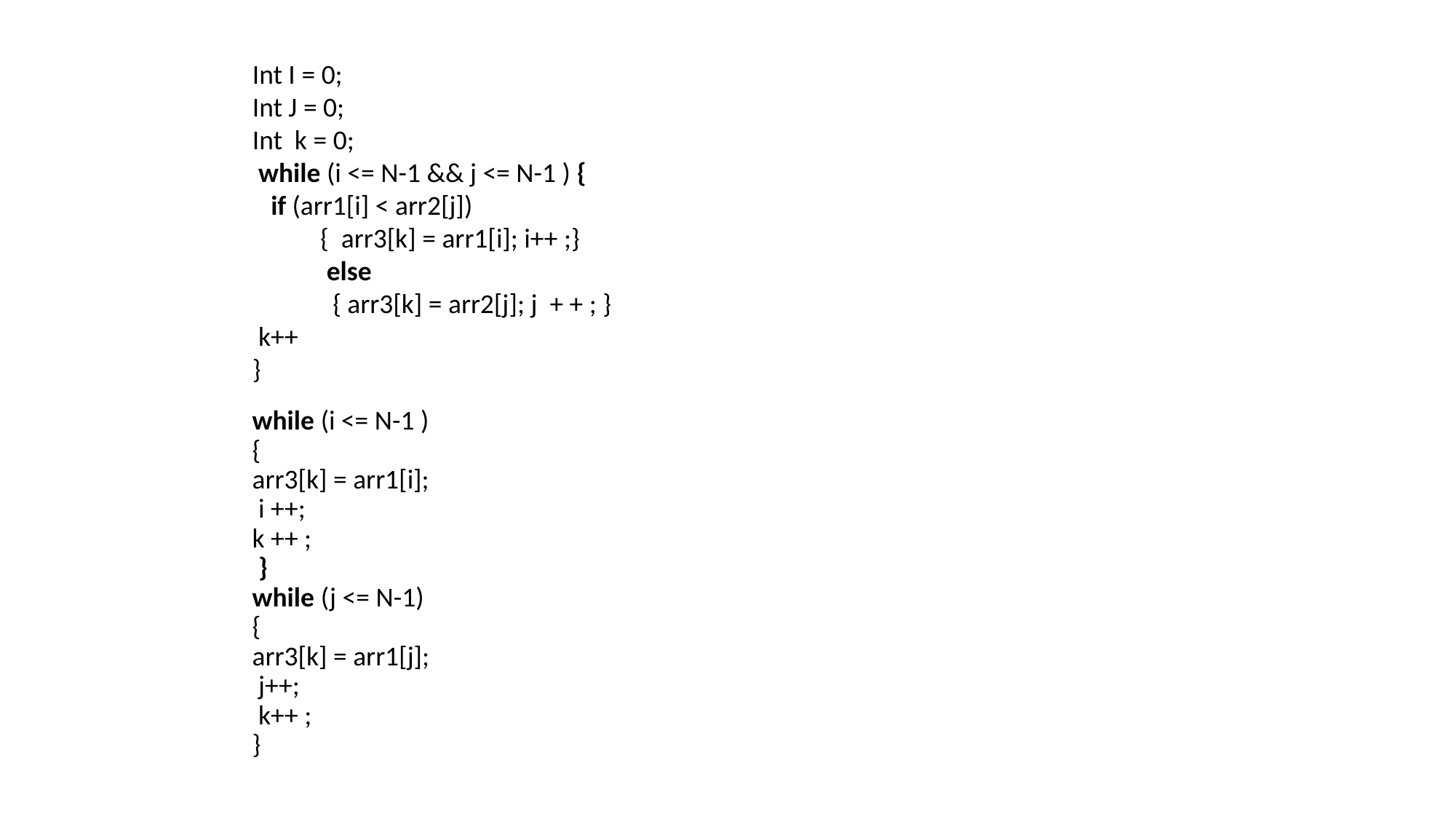

Int I = 0;
Int J = 0;
Int  k = 0;
 while (i <= N-1 && j <= N-1 ) {
   if (arr1[i] < arr2[j])
           {  arr3[k] = arr1[i]; i++ ;}
            else
             { arr3[k] = arr2[j]; j  + + ; }
 k++
}
while (i <= N-1 )
{
arr3[k] = arr1[i];
 i ++;
k ++ ;
 }
while (j <= N-1)
{
arr3[k] = arr1[j];
 j++;
 k++ ;
}